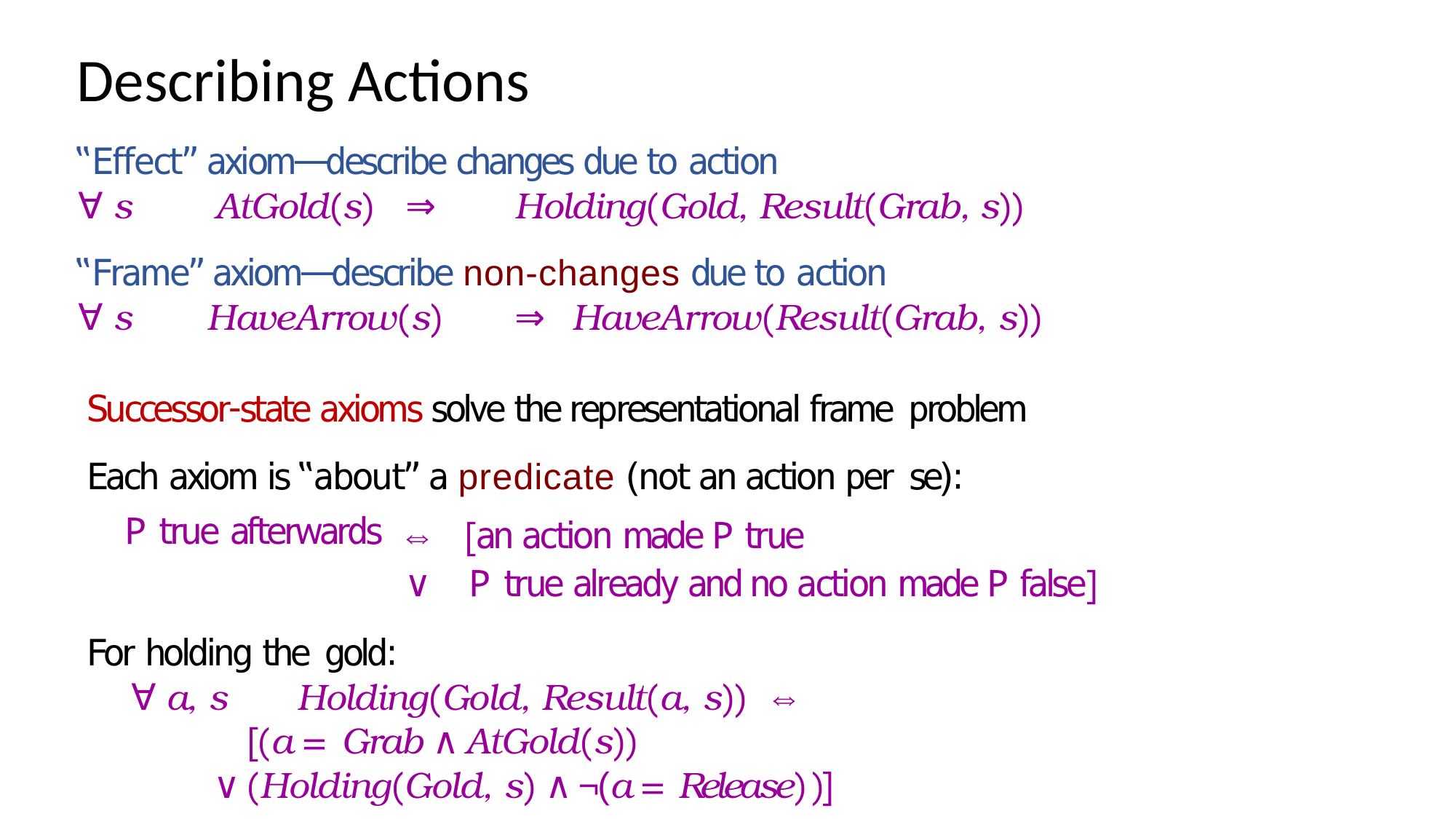

# Describing Actions
“Effect” axiom—describe changes due to action
∀ s	   AtGold(s)	⇒	Holding(Gold, Result(Grab, s))
“Frame” axiom—describe non-changes due to action
∀ s	  HaveArrow(s)	⇒  HaveArrow(Result(Grab, s))

Successor-state axioms solve the representational frame problem
Each axiom is “about” a predicate (not an action per se):
⇔	[an action made P true
∨	P true already and no action made P false]
P true afterwards
For holding the gold:
∀ a, s	    Holding(Gold, Result(a, s))  ⇔
         [(a = Grab ∧ AtGold(s))
     ∨ (Holding(Gold, s) ∧ ¬(a = Release) )]